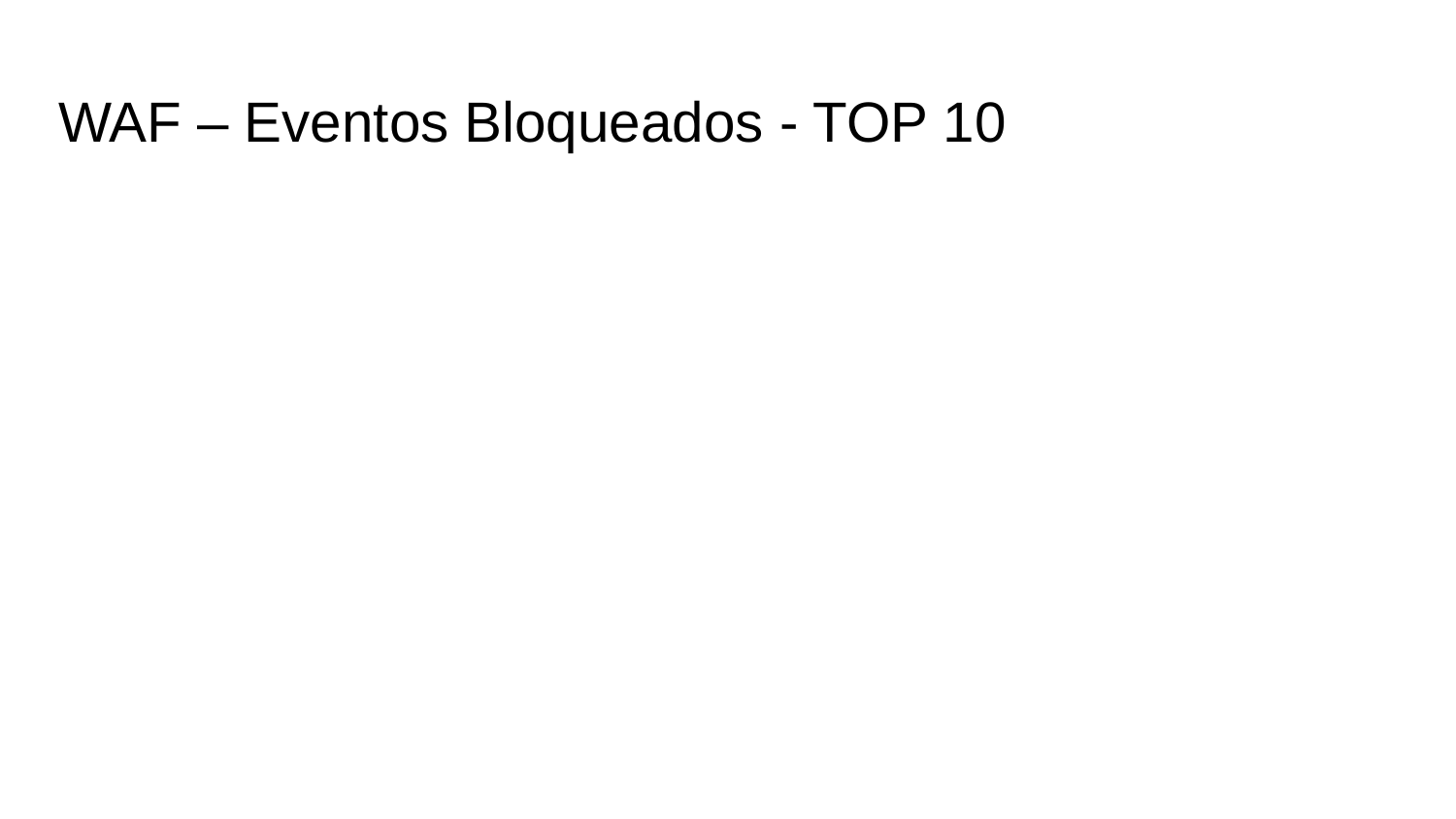

# WAF – Eventos Bloqueados - TOP 10